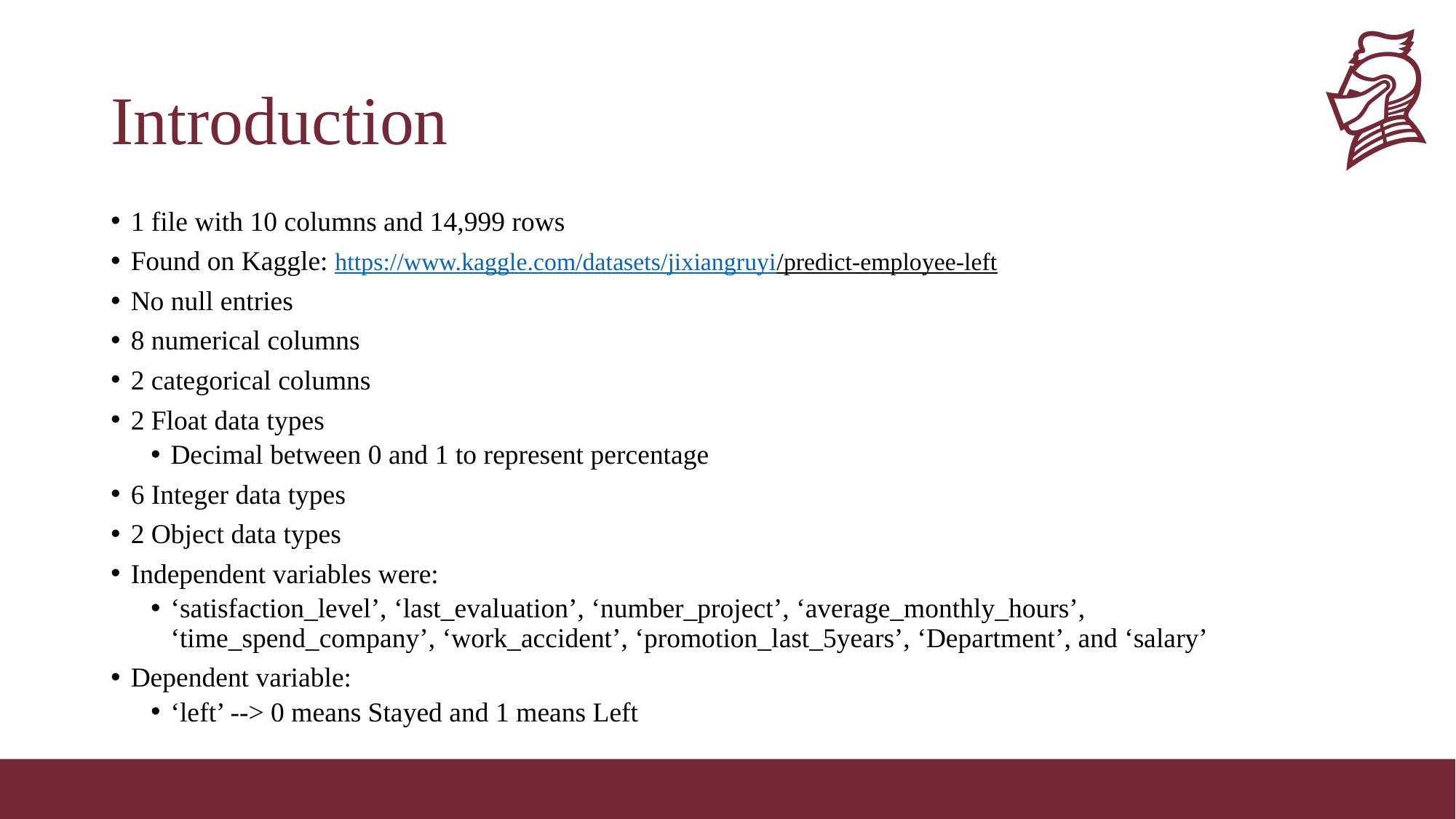

# Introduction
1 file with 10 columns and 14,999 rows
Found on Kaggle: https://www.kaggle.com/datasets/jixiangruyi/predict-employee-left
No null entries
8 numerical columns
2 categorical columns
2 Float data types
Decimal between 0 and 1 to represent percentage
6 Integer data types
2 Object data types
Independent variables were:
‘satisfaction_level’, ‘last_evaluation’, ‘number_project’, ‘average_monthly_hours’, ‘time_spend_company’, ‘work_accident’, ‘promotion_last_5years’, ‘Department’, and ‘salary’
Dependent variable:
‘left’ --> 0 means Stayed and 1 means Left